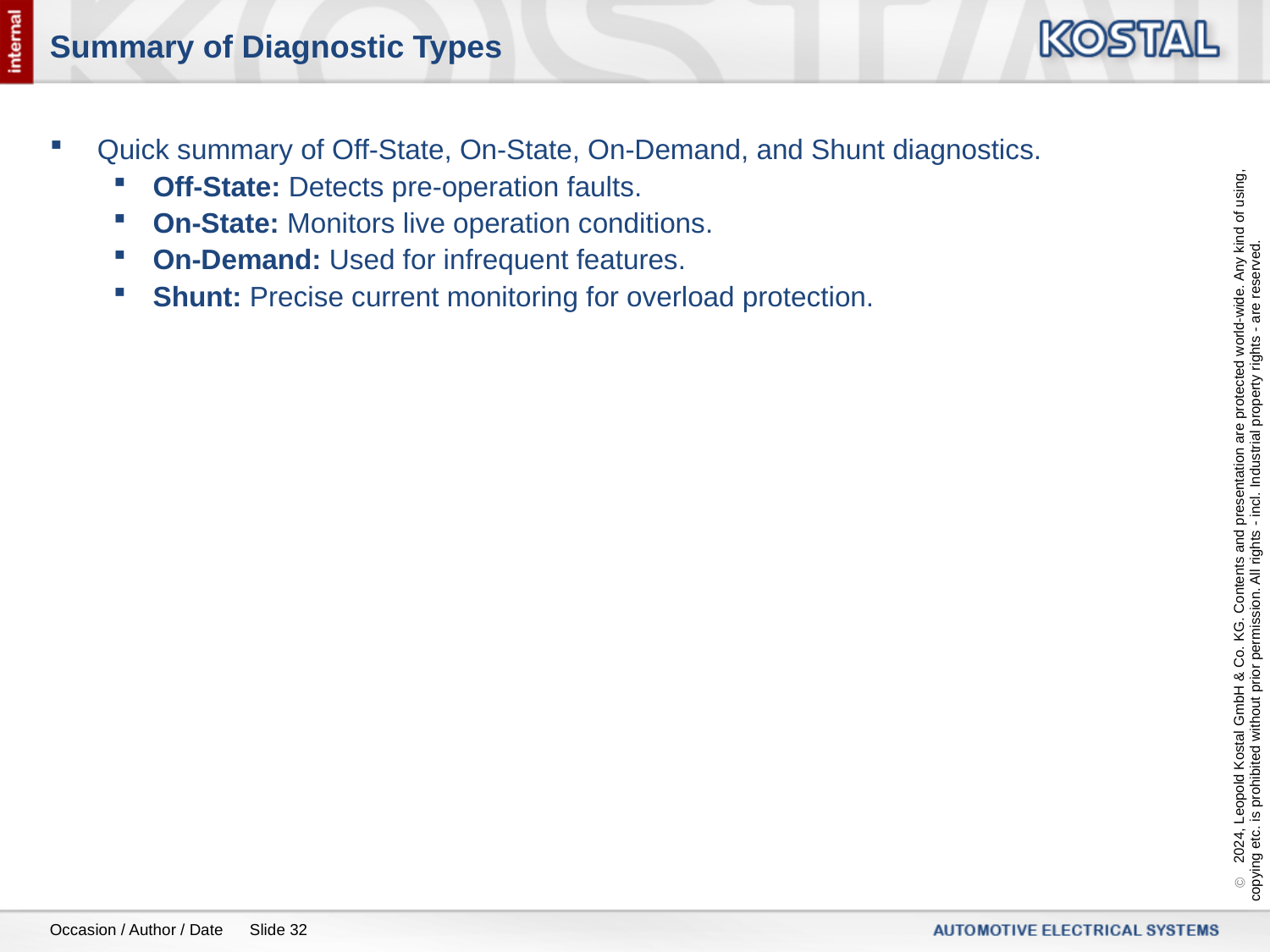

# Summary of Diagnostic Types
Quick summary of Off-State, On-State, On-Demand, and Shunt diagnostics.
Off-State: Detects pre-operation faults.
On-State: Monitors live operation conditions.
On-Demand: Used for infrequent features.
Shunt: Precise current monitoring for overload protection.